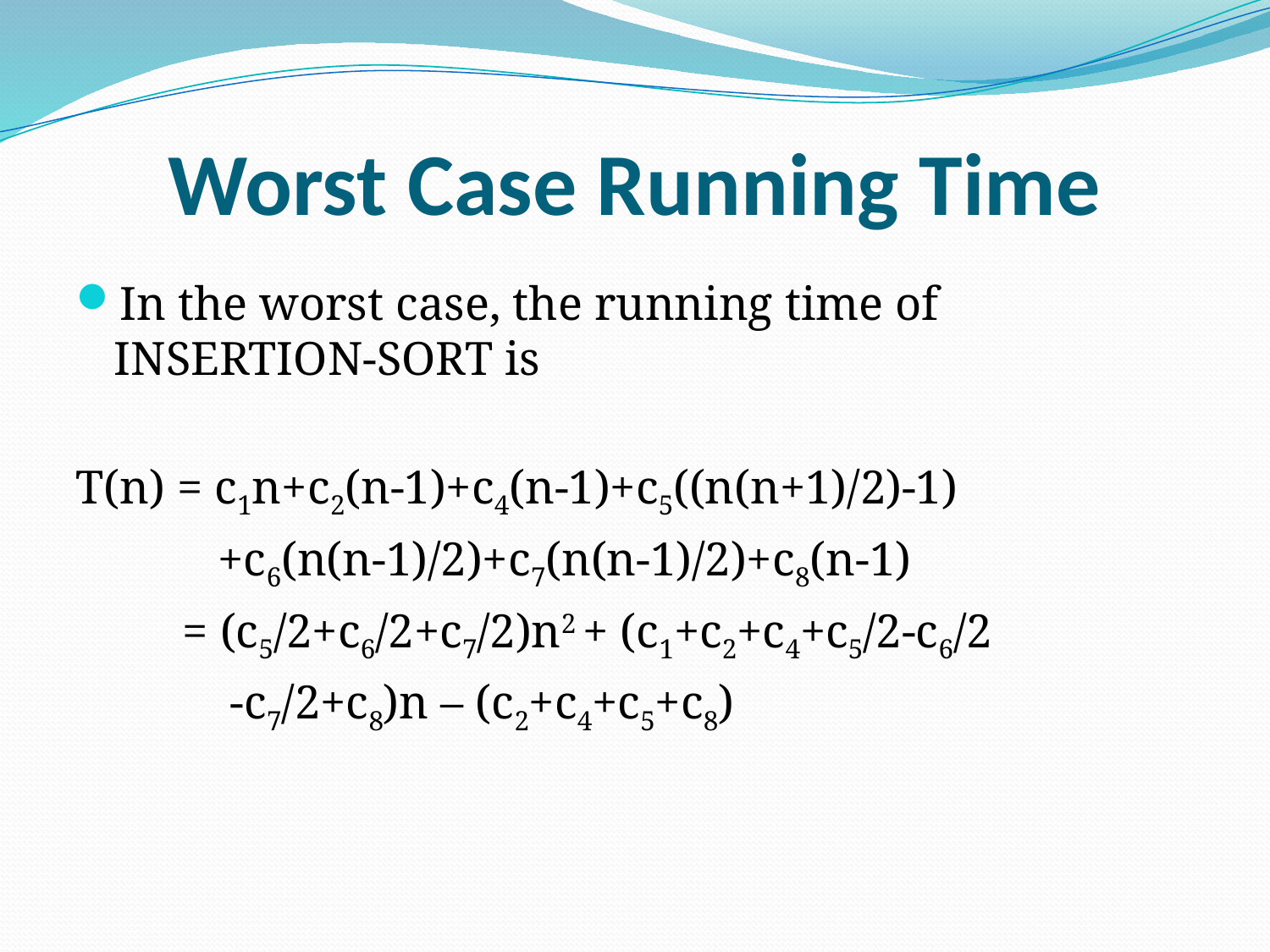

# Worst Case Running Time
In the worst case, the running time of INSERTION-SORT is

T(n) = c1n+c2(n-1)+c4(n-1)+c5((n(n+1)/2)-1)
            +c6(n(n-1)/2)+c7(n(n-1)/2)+c8(n-1)
         = (c5/2+c6/2+c7/2)n2 + (c1+c2+c4+c5/2-c6/2
             -c7/2+c8)n – (c2+c4+c5+c8)